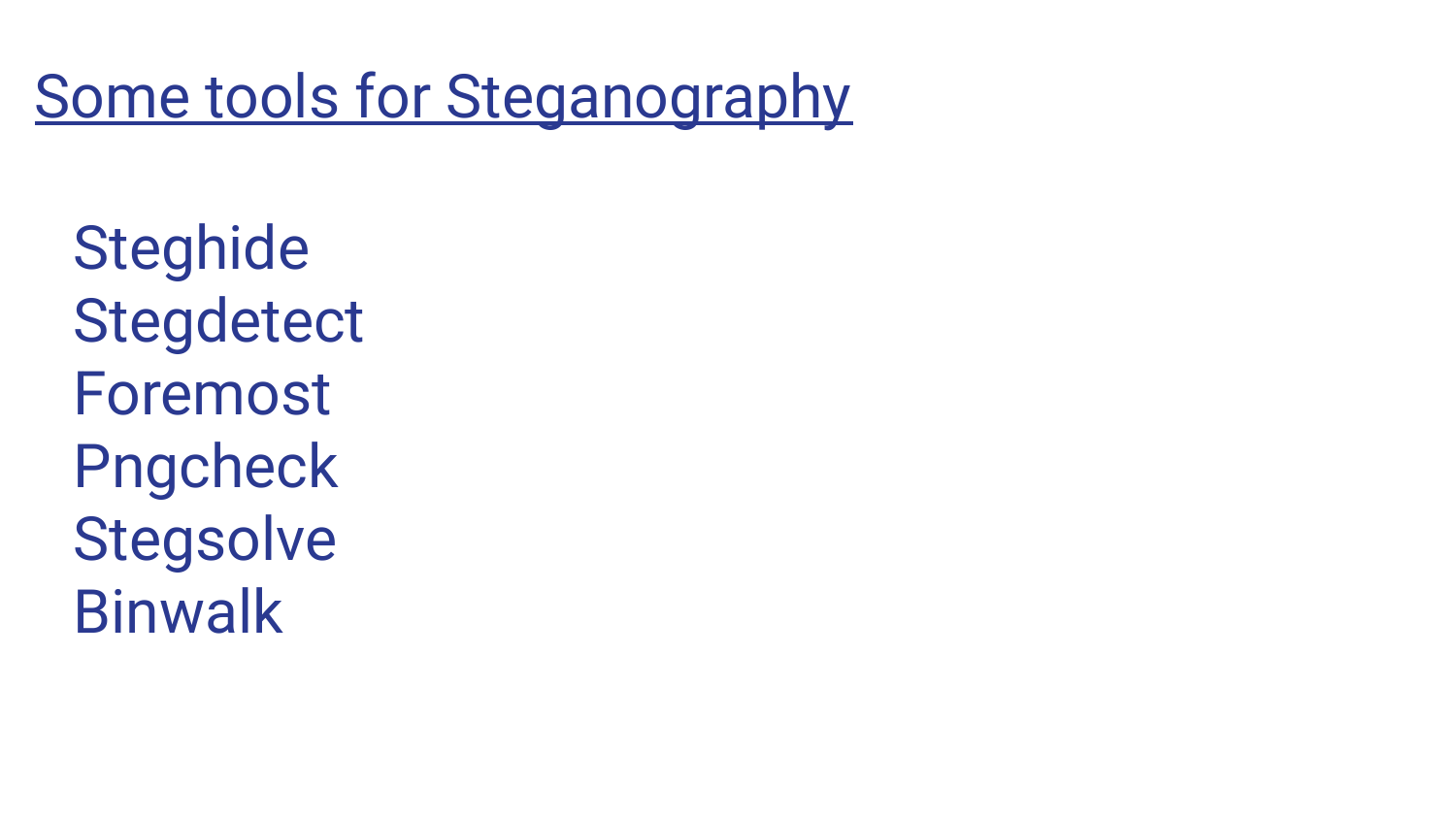

# Some tools for Steganography
Steghide
Stegdetect
Foremost
Pngcheck
Stegsolve
Binwalk